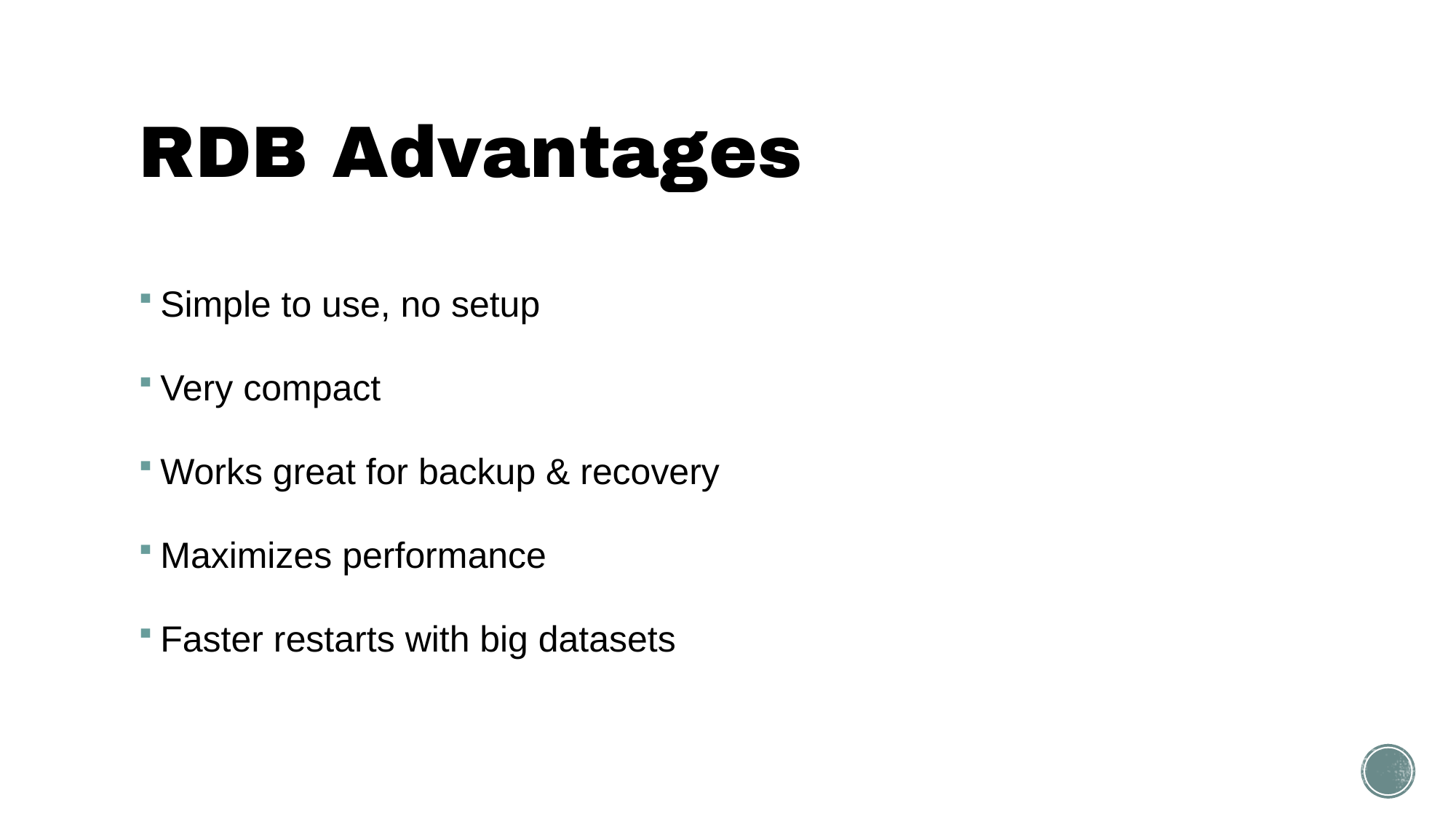

# RDB Advantages
Simple to use, no setup
Very compact
Works great for backup & recovery
Maximizes performance
Faster restarts with big datasets